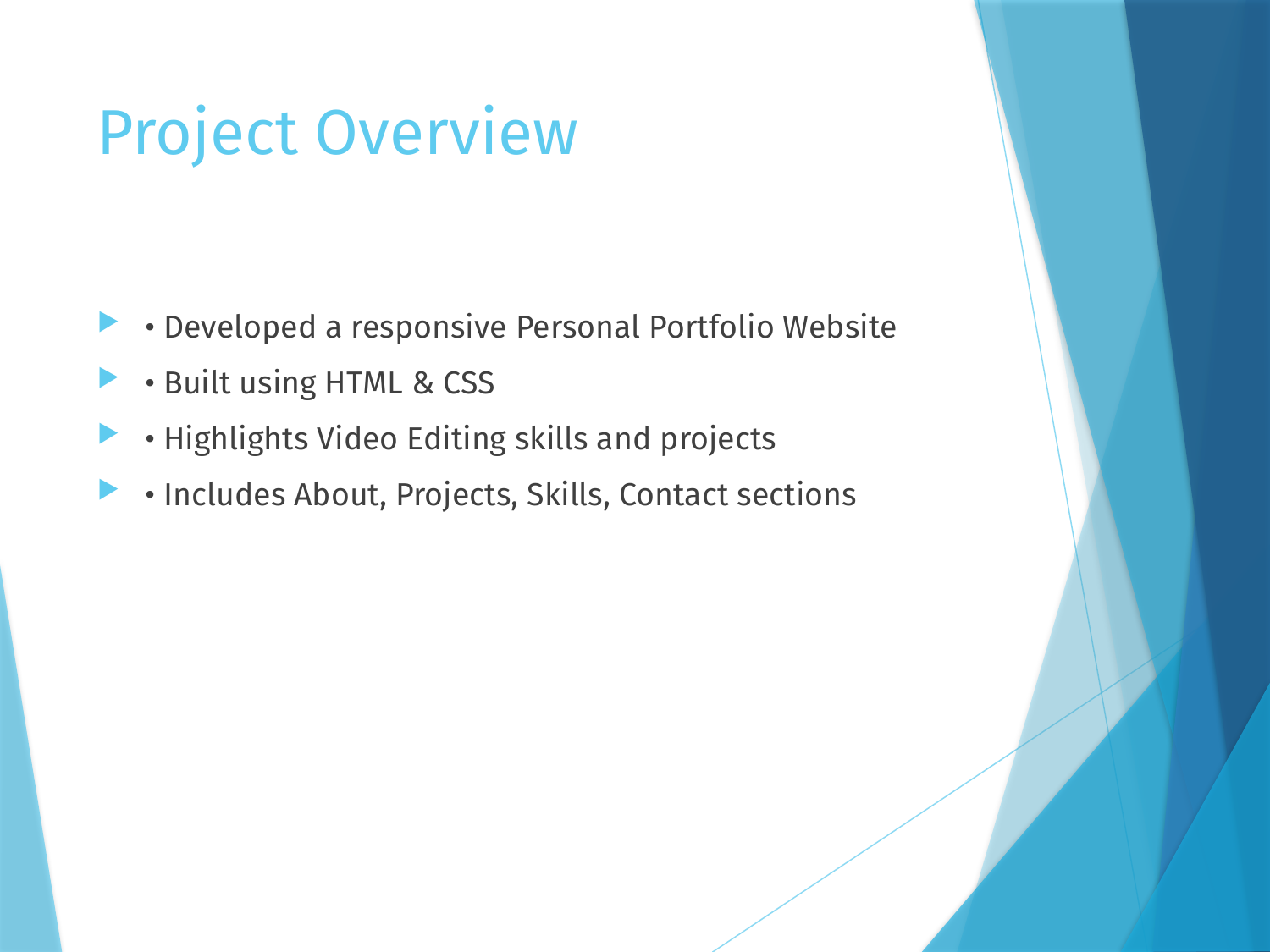

# Project Overview
• Developed a responsive Personal Portfolio Website
• Built using HTML & CSS
• Highlights Video Editing skills and projects
• Includes About, Projects, Skills, Contact sections